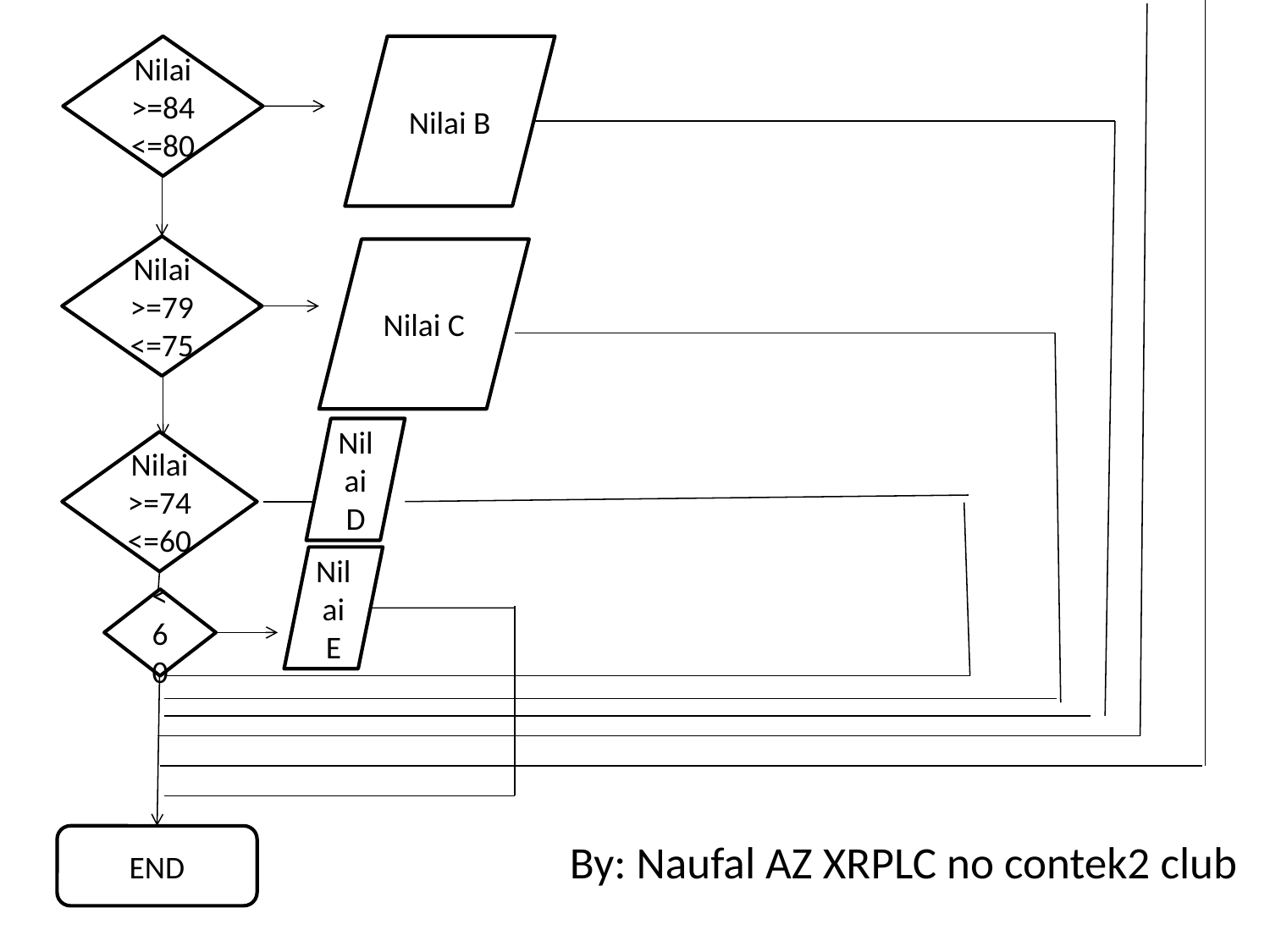

Nilai >=84<=80
Nilai B

Nilai >=79<=75
Nilai C
Nilai D
Nilai >=74<=60
Nilai E
<60
END
# By: Naufal AZ XRPLC no contek2 club